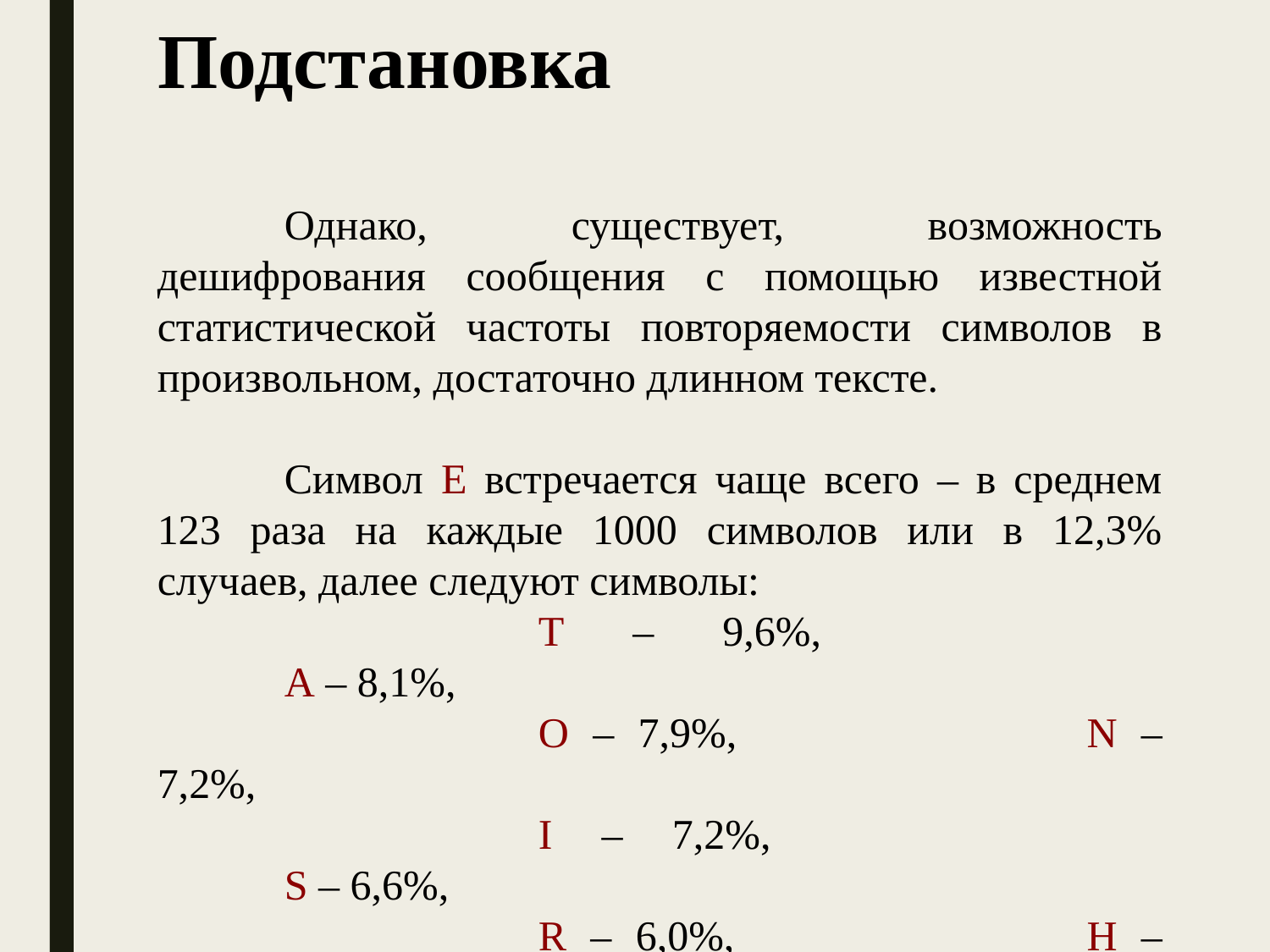

# Подстановка
	Однако, существует, возможность дешифрования сообщения с помощью известной статистической частоты повторяемости символов в произвольном, достаточно длинном тексте.

	Символ E встречается чаще всего – в среднем 123 раза на каждые 1000 символов или в 12,3% случаев, далее следуют символы:
			T – 9,6%,				A – 8,1%,
			O – 7,9%, 			N – 7,2%,
			I – 7,2%, 				S – 6,6%,
			R – 6,0%, 			H – 5,1%,
			L – 4,0% и т.д.